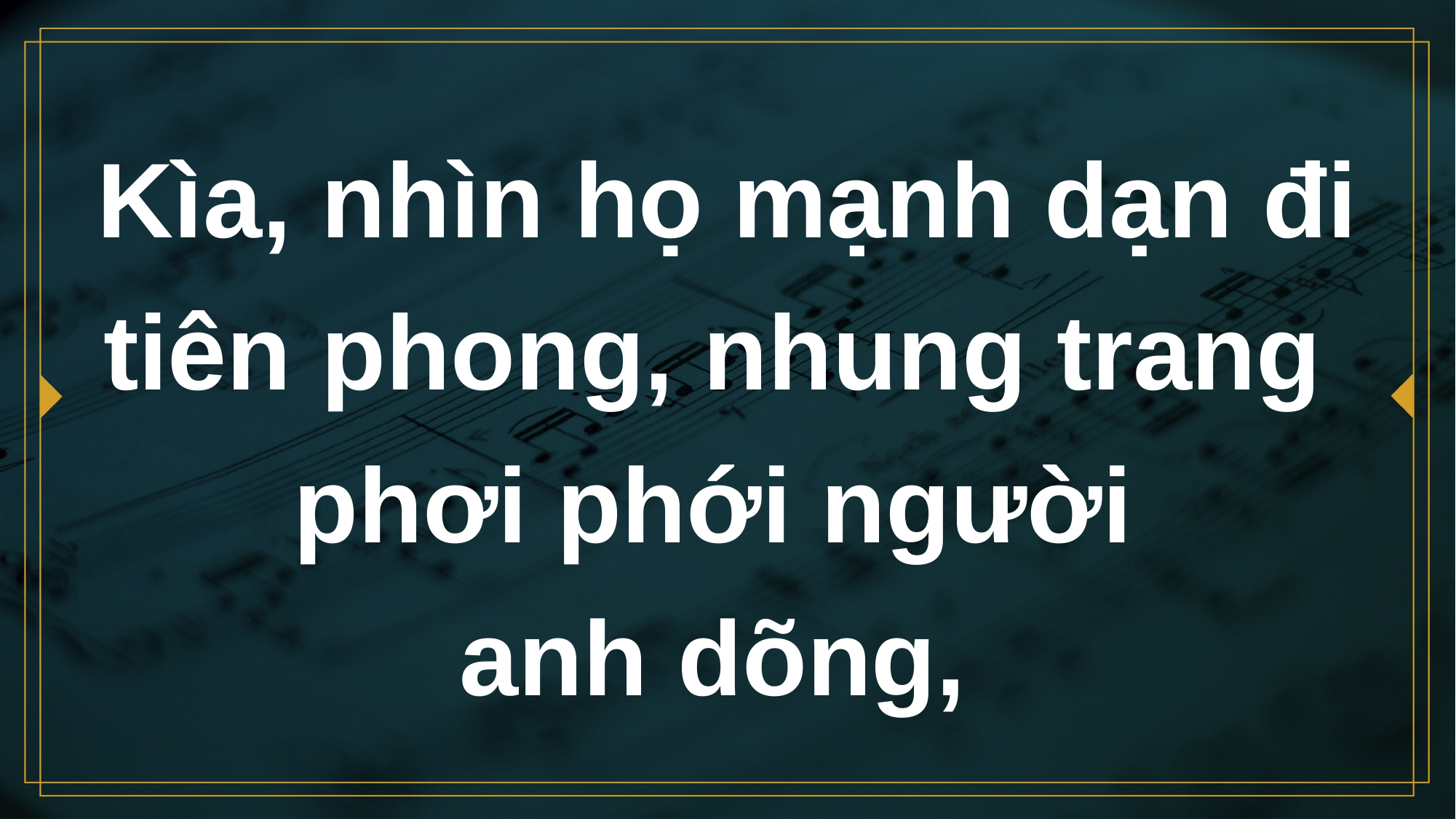

# Kìa, nhìn họ mạnh dạn đi tiên phong, nhung trang phơi phới người anh dõng,